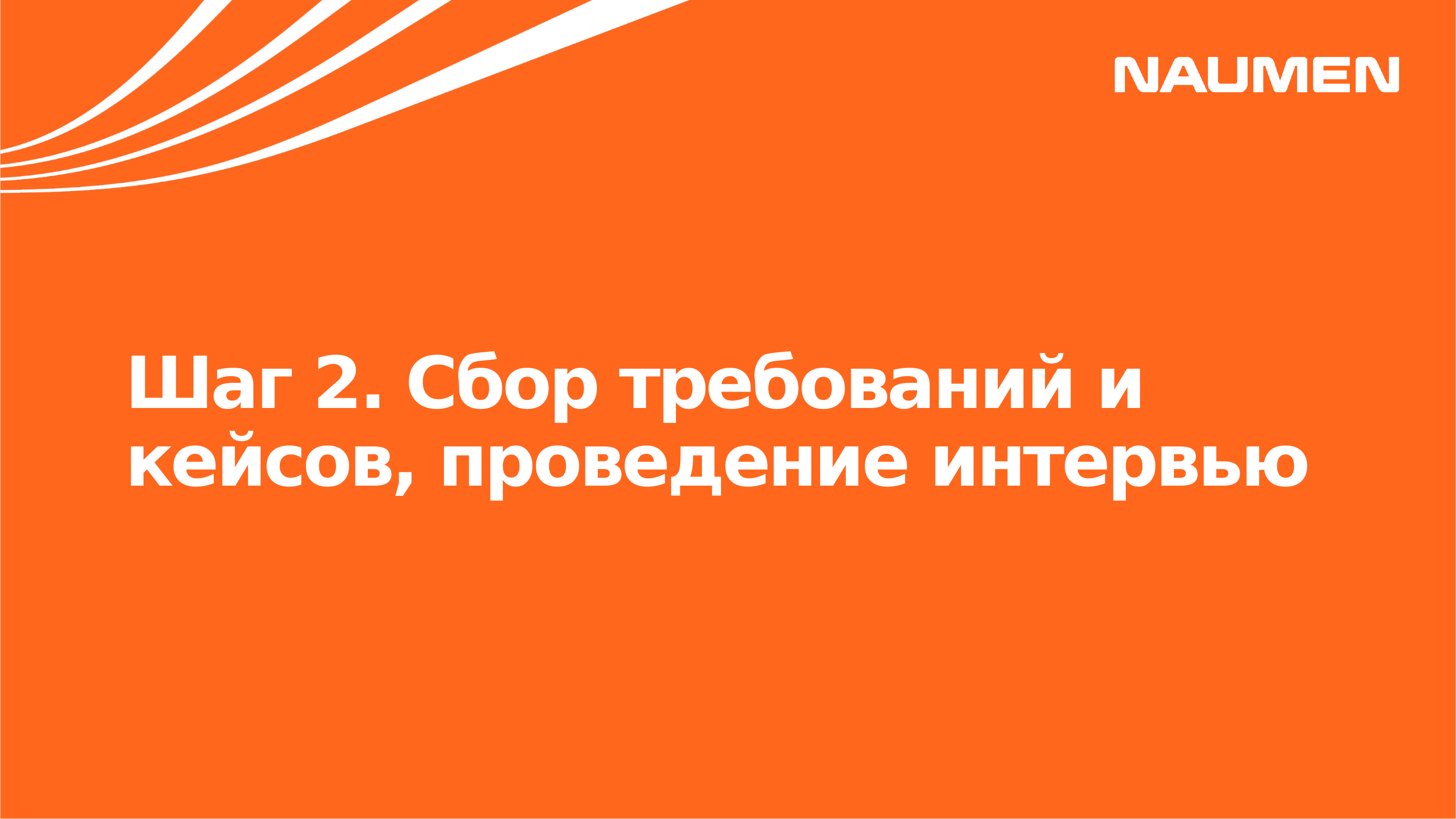

Шаг 2. Сбор требований и кейсов, проведение интервью